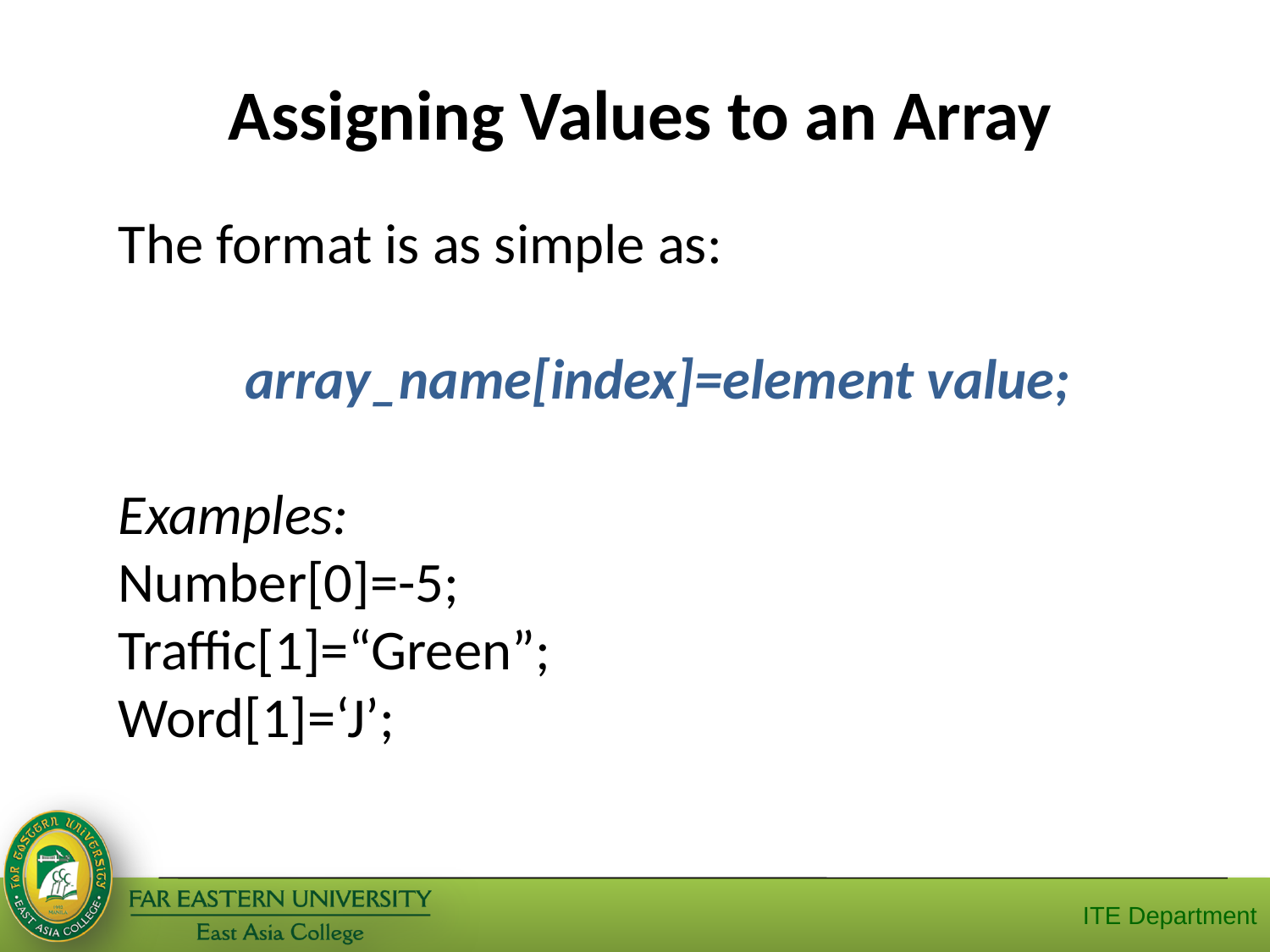

Assigning Values to an Array
The format is as simple as:
          array_name[index]=element value;

Examples:
Number[0]=-5;
Traffic[1]=“Green”;
Word[1]=‘J’;